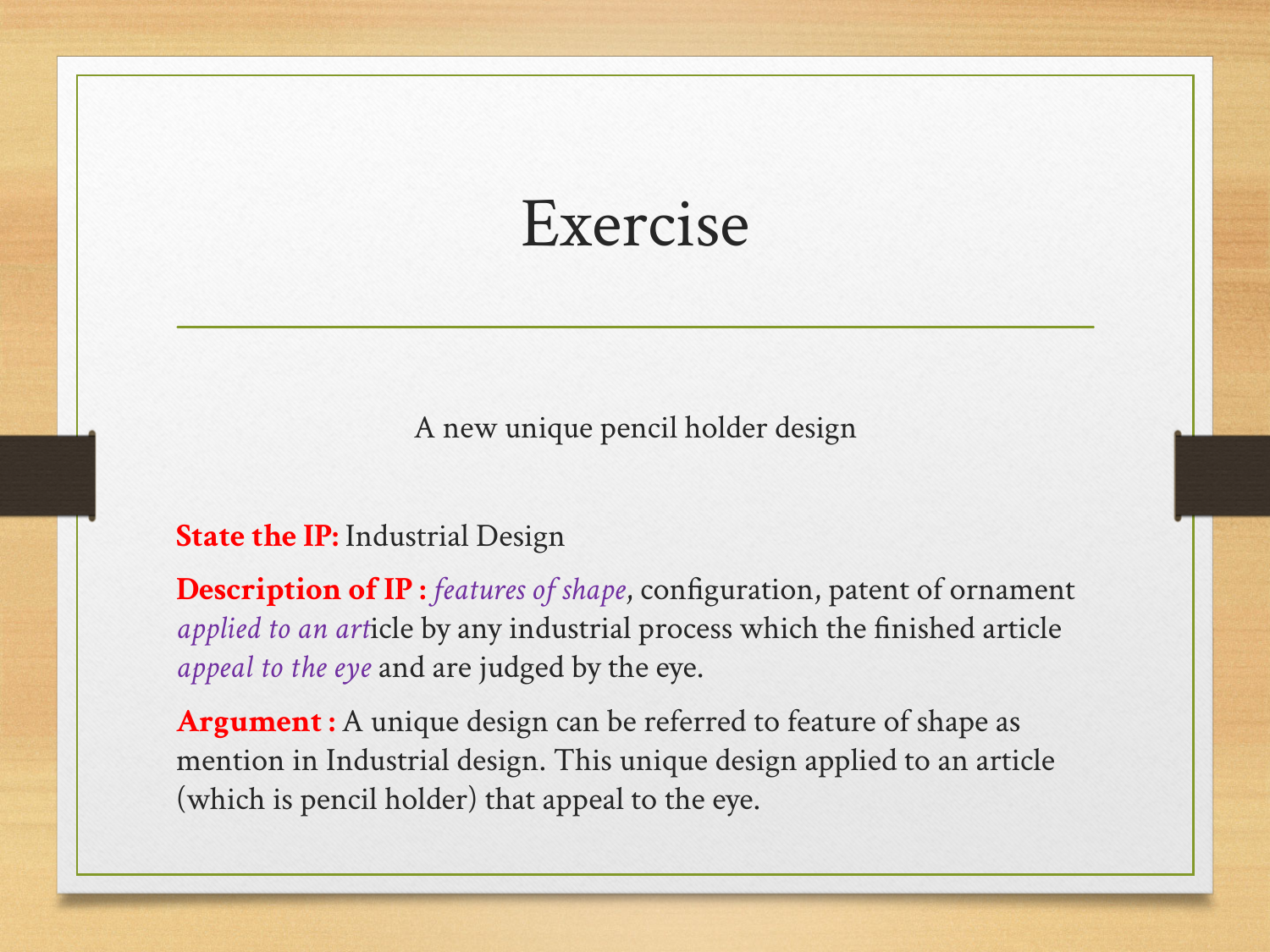

# Exercise

A new unique pencil holder design

State the IP: Industrial Design
Description of IP : features of shape, configuration, patent of ornament applied to an article by any industrial process which the finished article appeal to the eye and are judged by the eye.
Argument : A unique design can be referred to feature of shape as mention in Industrial design. This unique design applied to an article (which is pencil holder) that appeal to the eye.